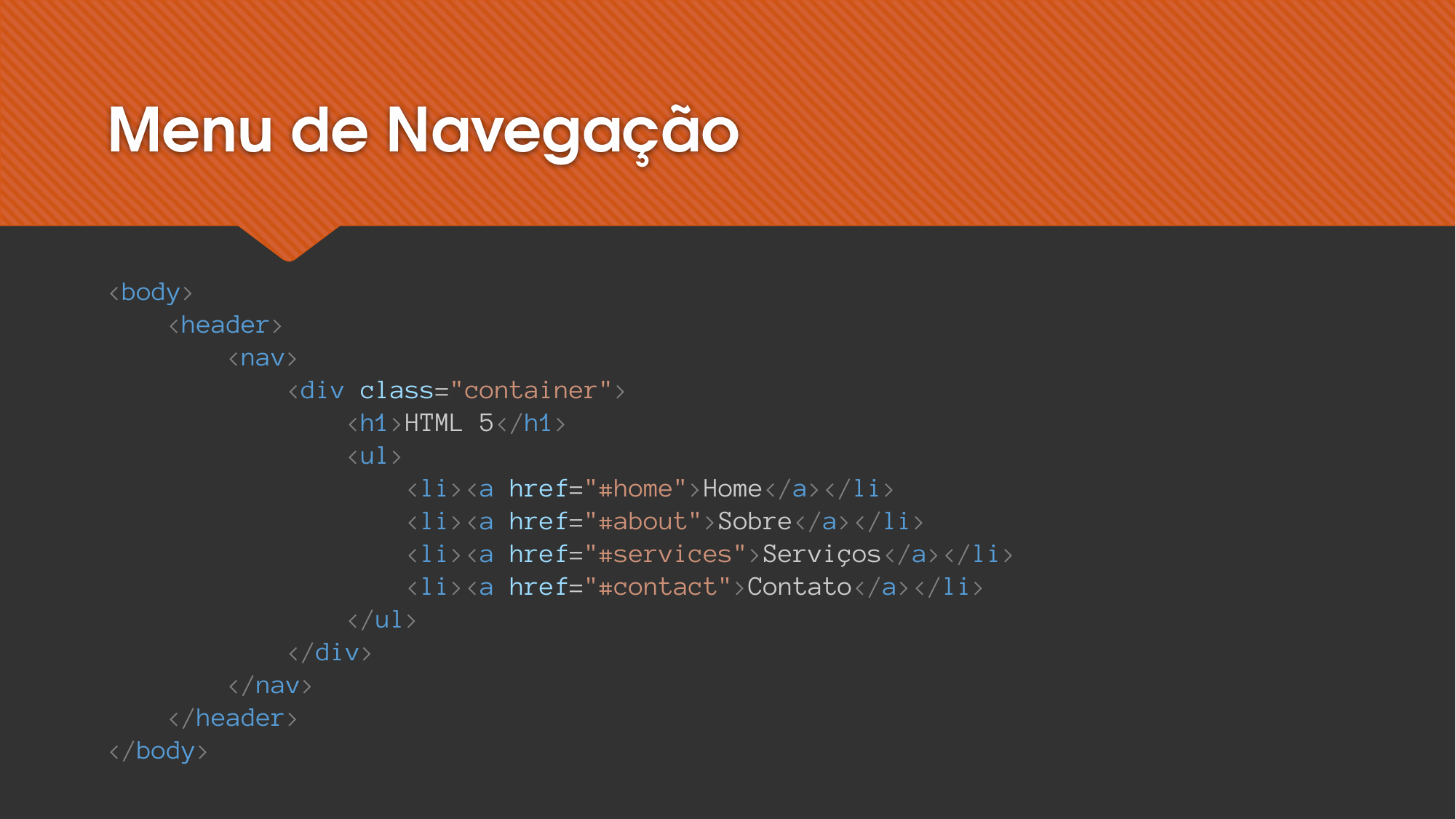

# Menu de Navegação
<body>
    <header>
        <nav>
            <div class="container">
                <h1>HTML 5</h1>
                <ul>
                    <li><a href="#home">Home</a></li>
                    <li><a href="#about">Sobre</a></li>
                    <li><a href="#services">Serviços</a></li>
                    <li><a href="#contact">Contato</a></li>
                </ul>
            </div>
        </nav>
    </header>
</body>